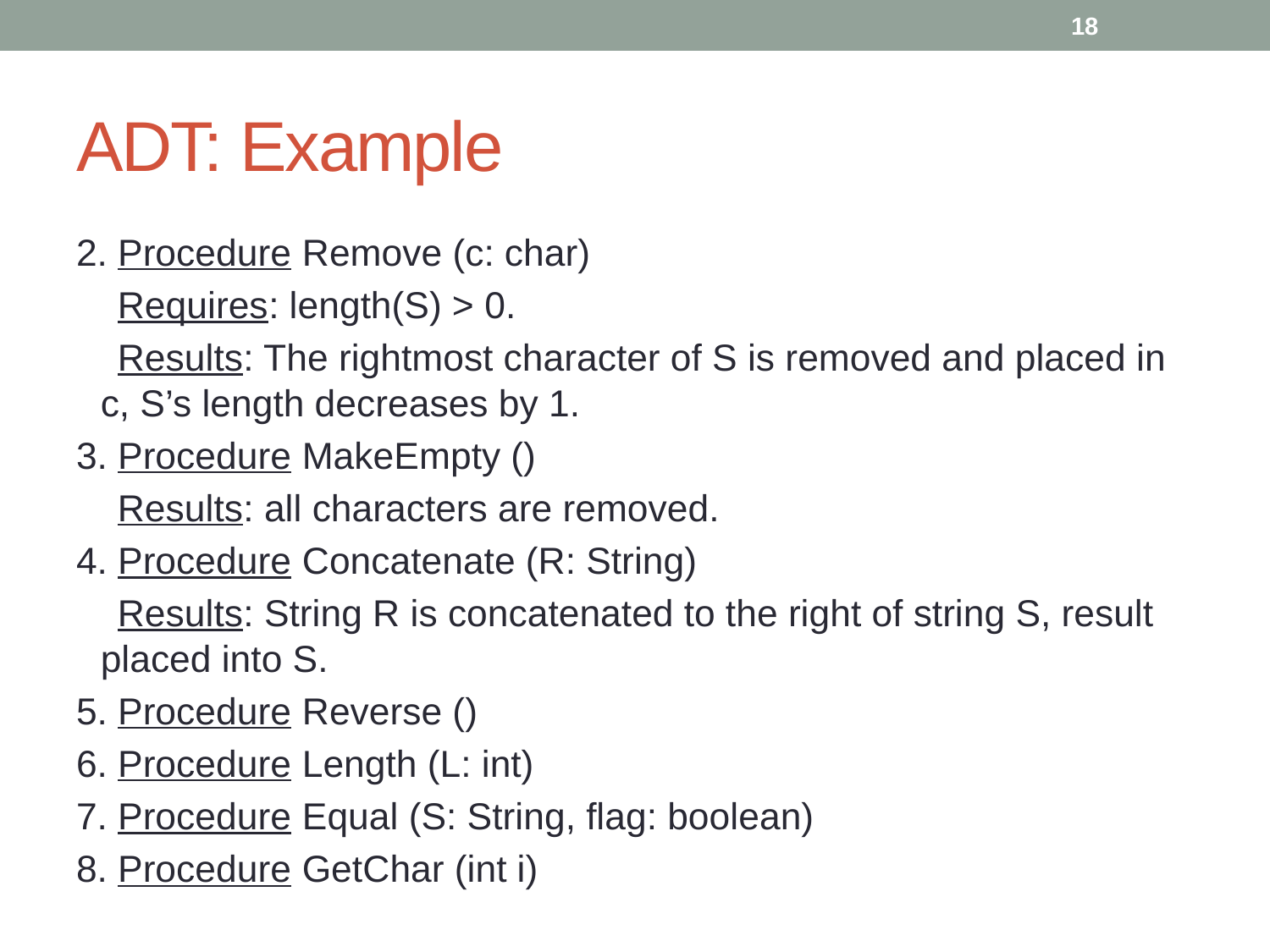

18
# ADT: Example
2. Procedure Remove (c: char)
    Requires: length(S) > 0.
    Results: The rightmost character of S is removed and placed in c, S’s length decreases by 1.
3. Procedure MakeEmpty ()
    Results: all characters are removed.
4. Procedure Concatenate (R: String)
    Results: String R is concatenated to the right of string S, result placed into S.
5. Procedure Reverse ()
6. Procedure Length (L: int)
7. Procedure Equal (S: String, flag: boolean)
8. Procedure GetChar (int i)